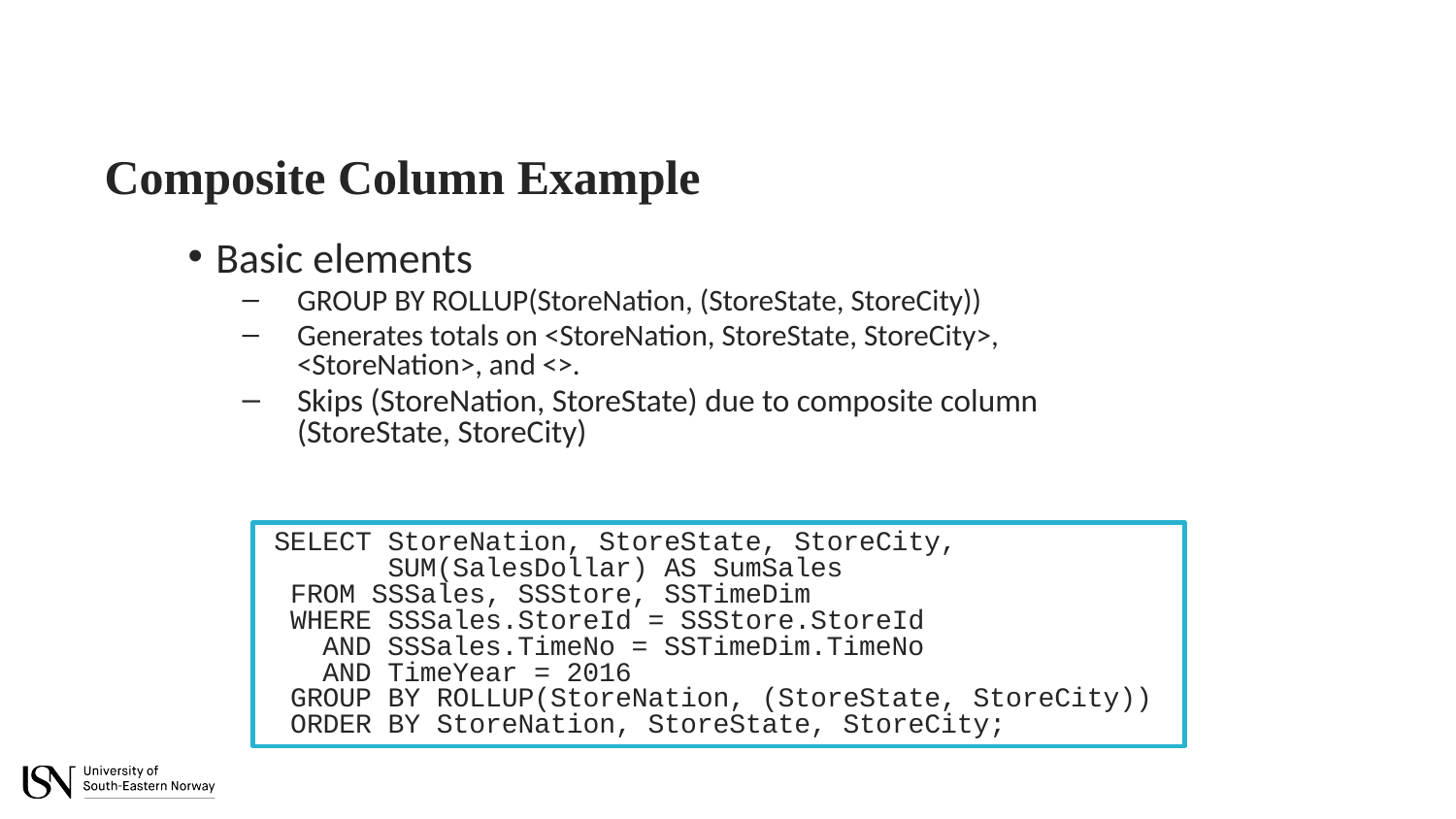

Composite Column Example
Basic elements
GROUP BY ROLLUP(StoreNation, (StoreState, StoreCity))
Generates totals on <StoreNation, StoreState, StoreCity>, <StoreNation>, and <>.
Skips (StoreNation, StoreState) due to composite column (StoreState, StoreCity)
SELECT StoreNation, StoreState, StoreCity,
       SUM(SalesDollar) AS SumSales
 FROM SSSales, SSStore, SSTimeDim
 WHERE SSSales.StoreId = SSStore.StoreId
   AND SSSales.TimeNo = SSTimeDim.TimeNo
   AND TimeYear = 2016
 GROUP BY ROLLUP(StoreNation, (StoreState, StoreCity))
 ORDER BY StoreNation, StoreState, StoreCity;